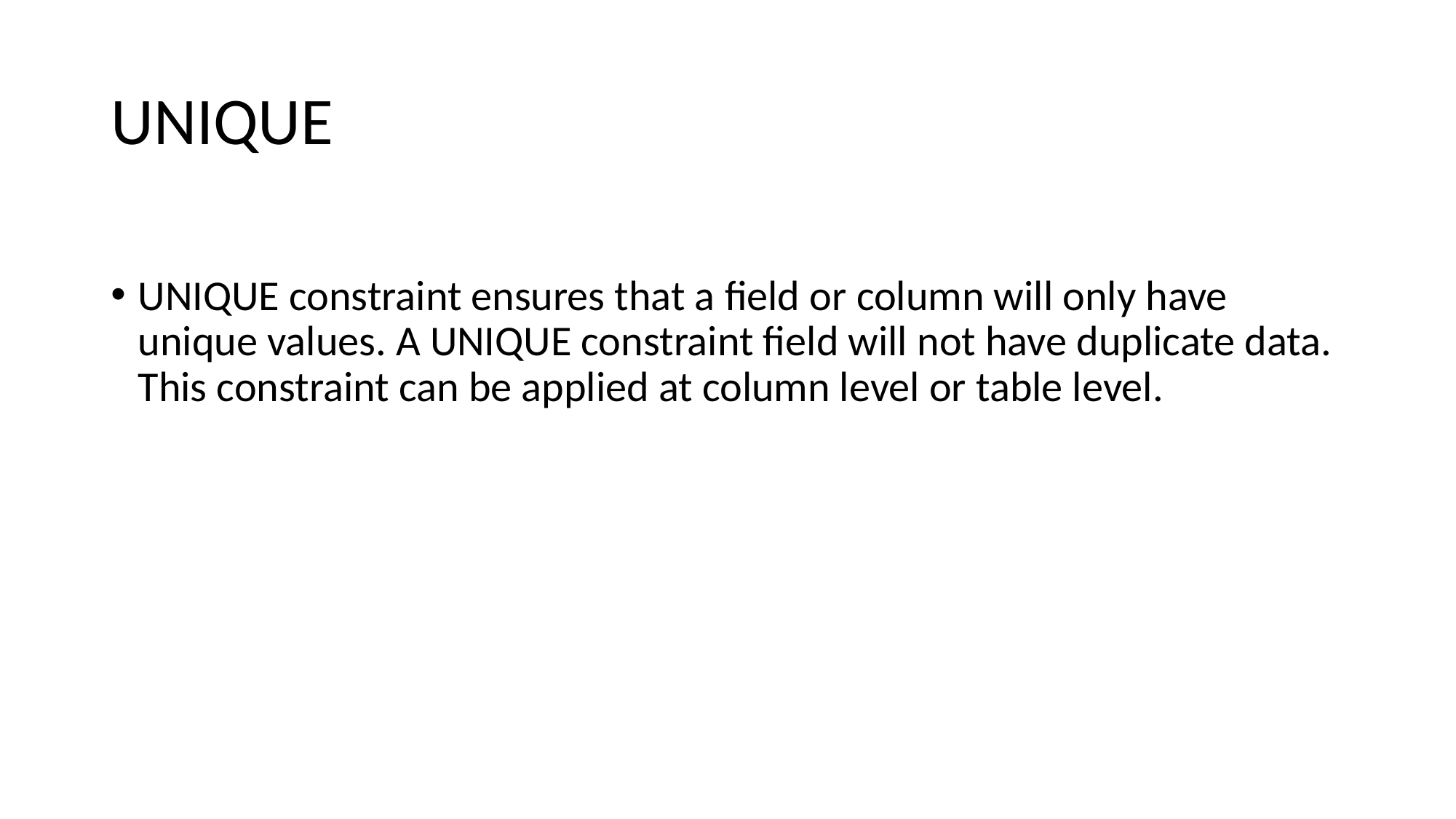

# UNIQUE

UNIQUE constraint ensures that a field or column will only have unique values. A UNIQUE constraint field will not have duplicate data. This constraint can be applied at column level or table level.